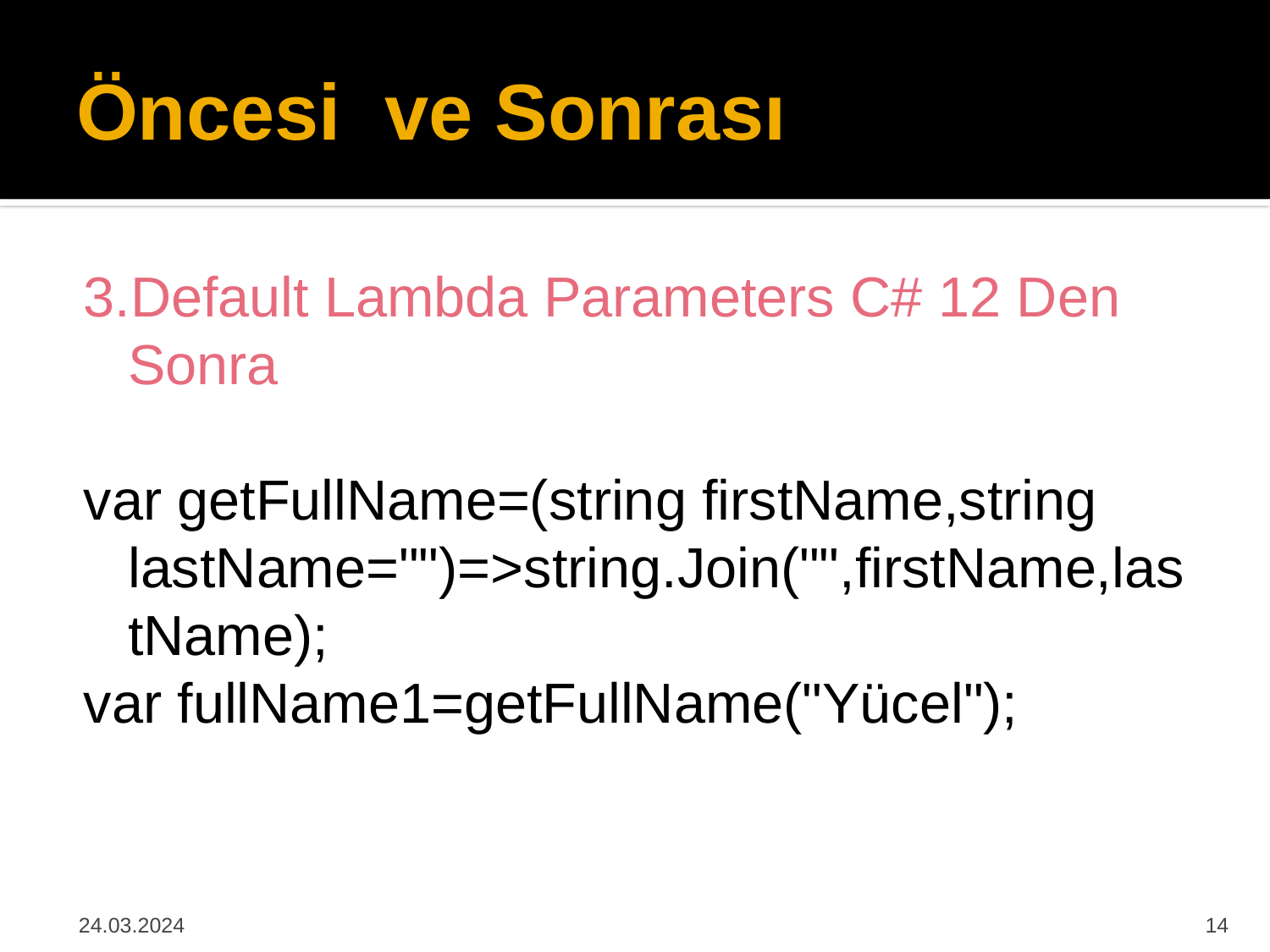

# Öncesi  ve Sonrası
3.Default Lambda Parameters C# 12 Den Sonra

var getFullName=(string firstName,string lastName="")=>string.Join("",firstName,lastName);
var fullName1=getFullName("Yücel");
24.03.2024
14